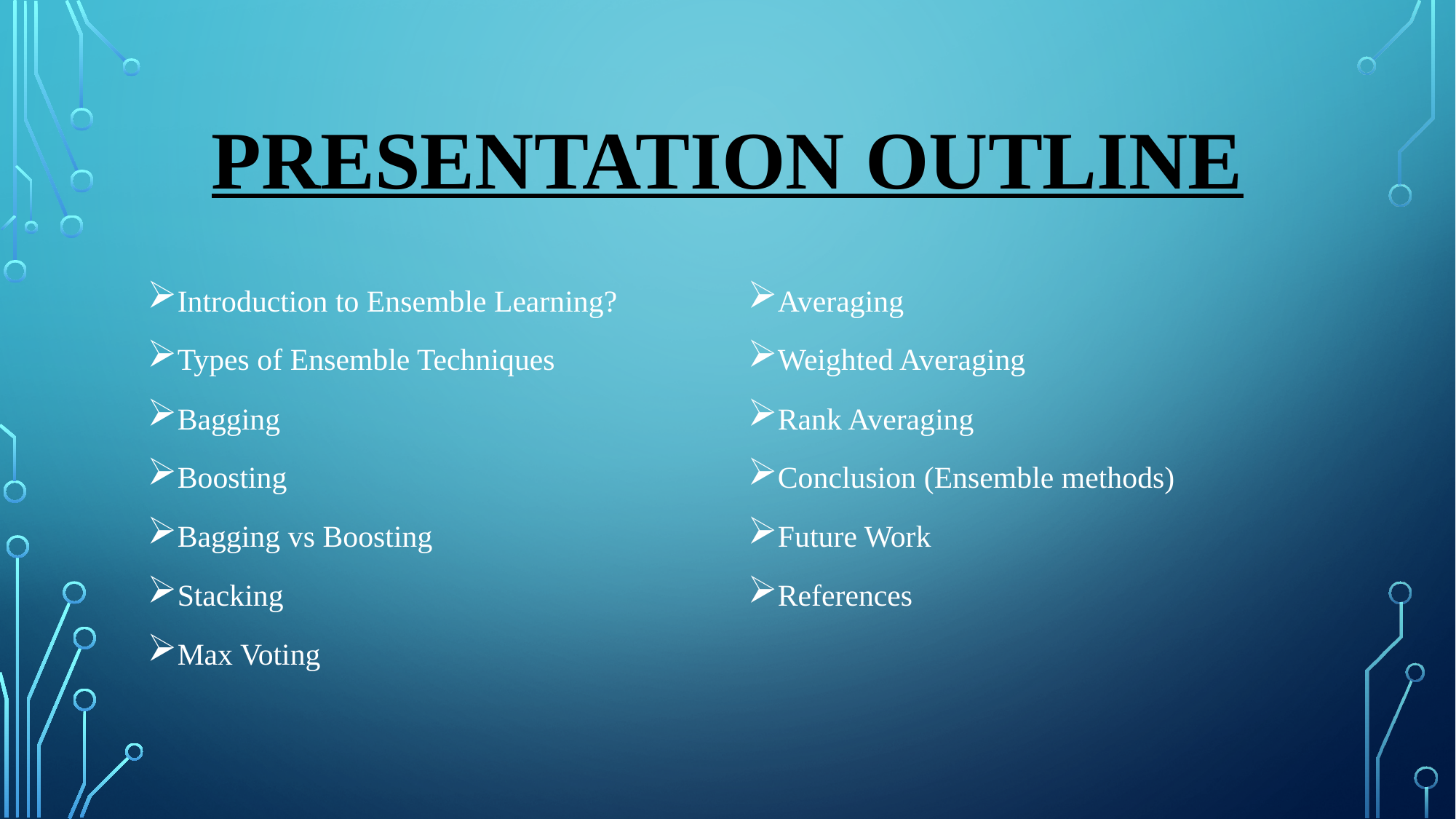

# PRESENTATION OUTLINE
Introduction to Ensemble Learning?
Types of Ensemble Techniques
Bagging
Boosting
Bagging vs Boosting
Stacking
Max Voting

Averaging
Weighted Averaging
Rank Averaging
Conclusion (Ensemble methods)
Future Work
References